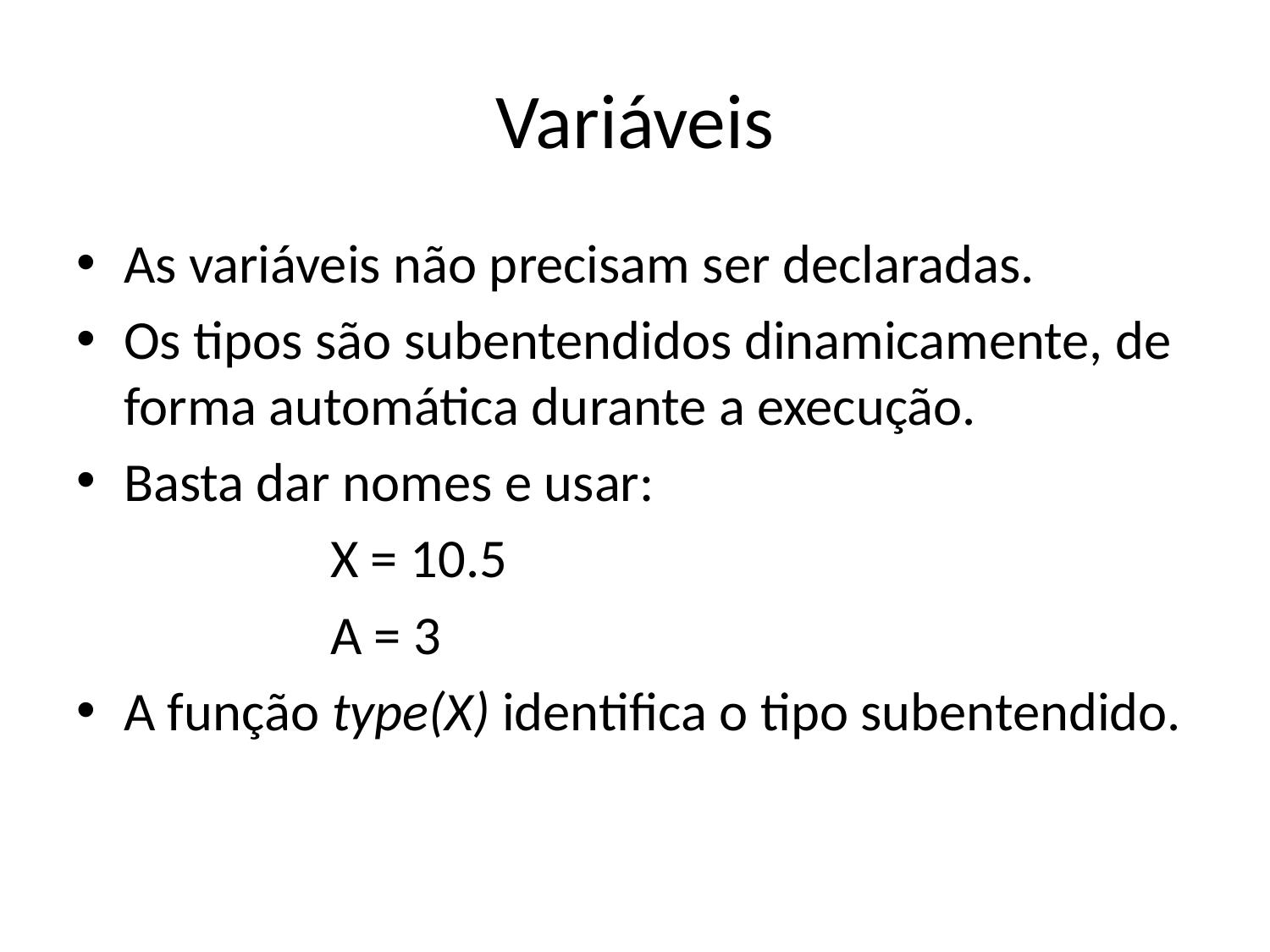

# Variáveis
As variáveis não precisam ser declaradas.
Os tipos são subentendidos dinamicamente, de forma automática durante a execução.
Basta dar nomes e usar:
		X = 10.5
		A = 3
A função type(X) identifica o tipo subentendido.